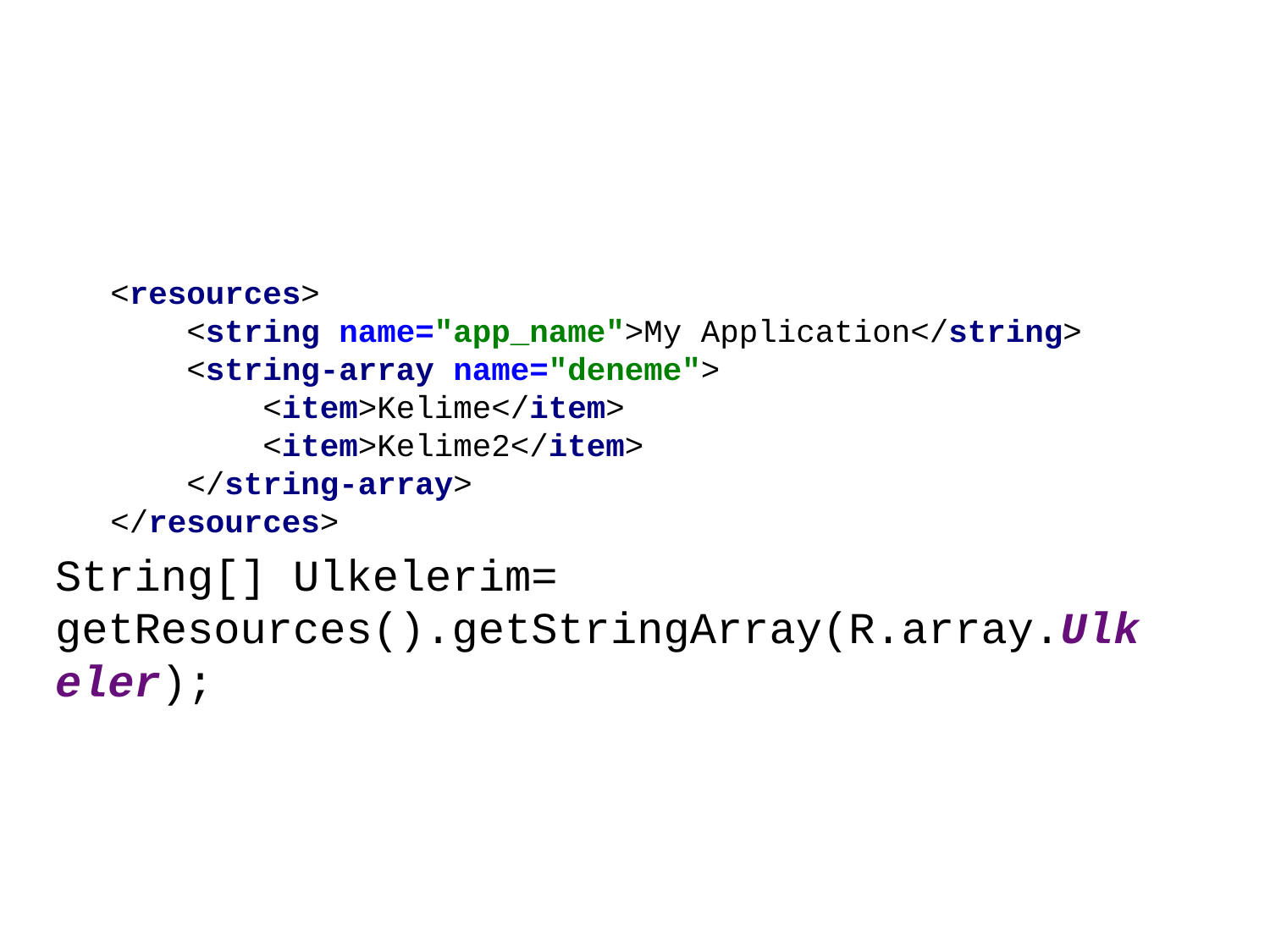

#

<resources>
    <string name="app_name">My Application</string>
    <string-array name="deneme">
        <item>Kelime</item>
        <item>Kelime2</item>
    </string-array>
</resources>
String[] Ulkelerim= getResources().getStringArray(R.array.Ulkeler);